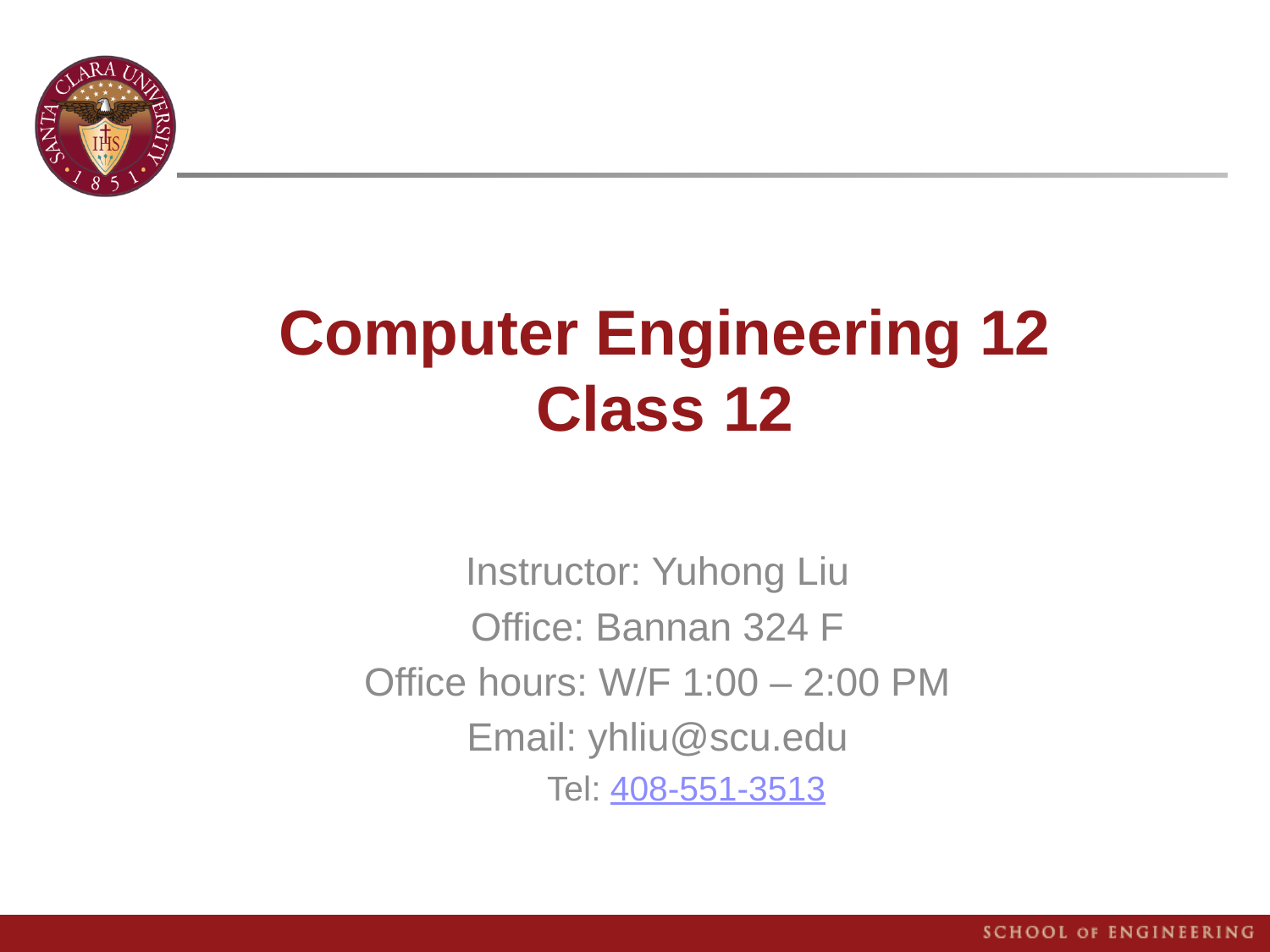

# Computer Engineering 12 Class 12
Instructor: Yuhong Liu
Office: Bannan 324 F
Office hours: W/F 1:00 – 2:00 PM
Email: yhliu@scu.edu
Tel: 408-551-3513